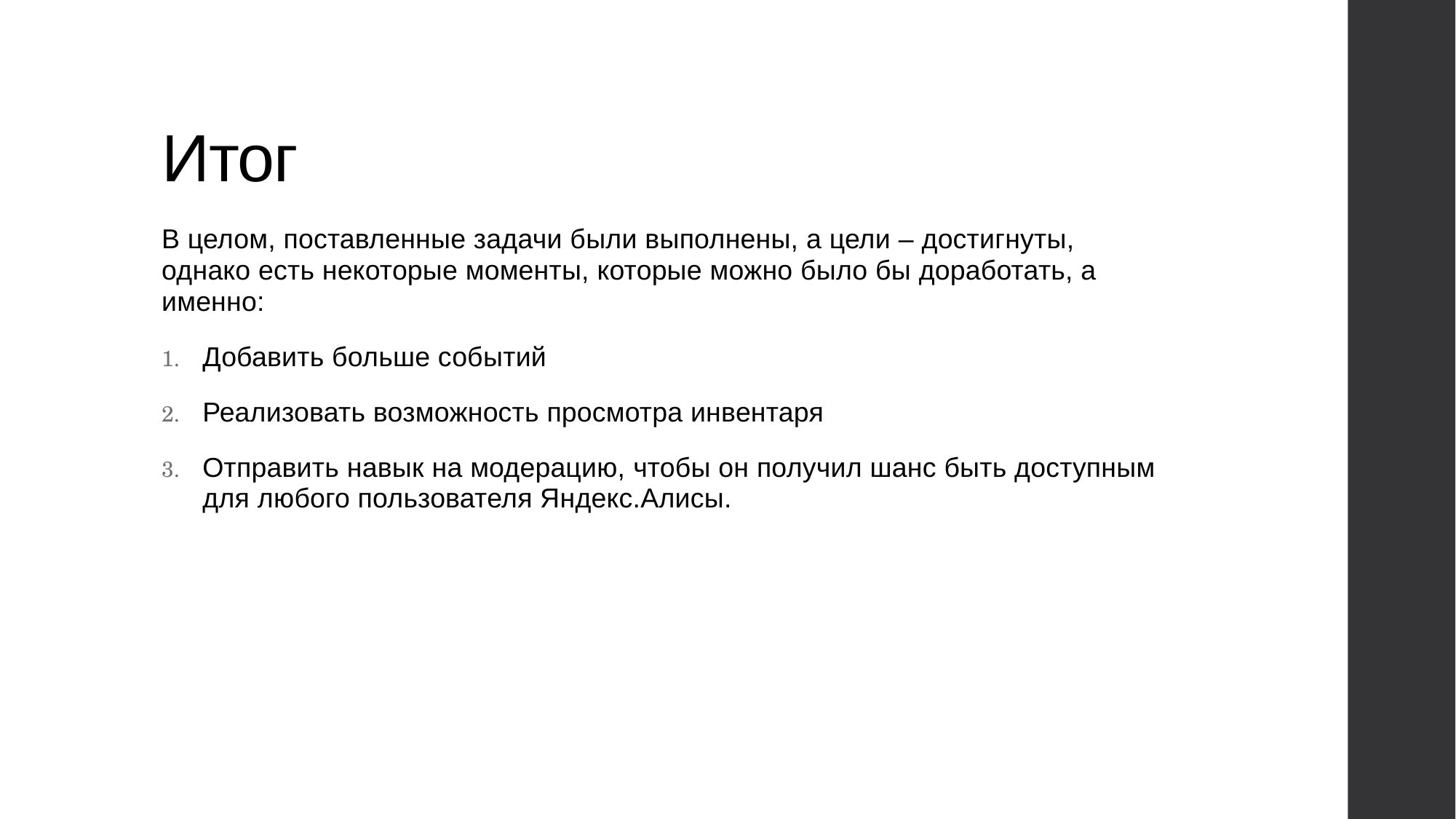

# Итог
В целом, поставленные задачи были выполнены, а цели – достигнуты, однако есть некоторые моменты, которые можно было бы доработать, а именно:
Добавить больше событий
Реализовать возможность просмотра инвентаря
Отправить навык на модерацию, чтобы он получил шанс быть доступным для любого пользователя Яндекс.Алисы.